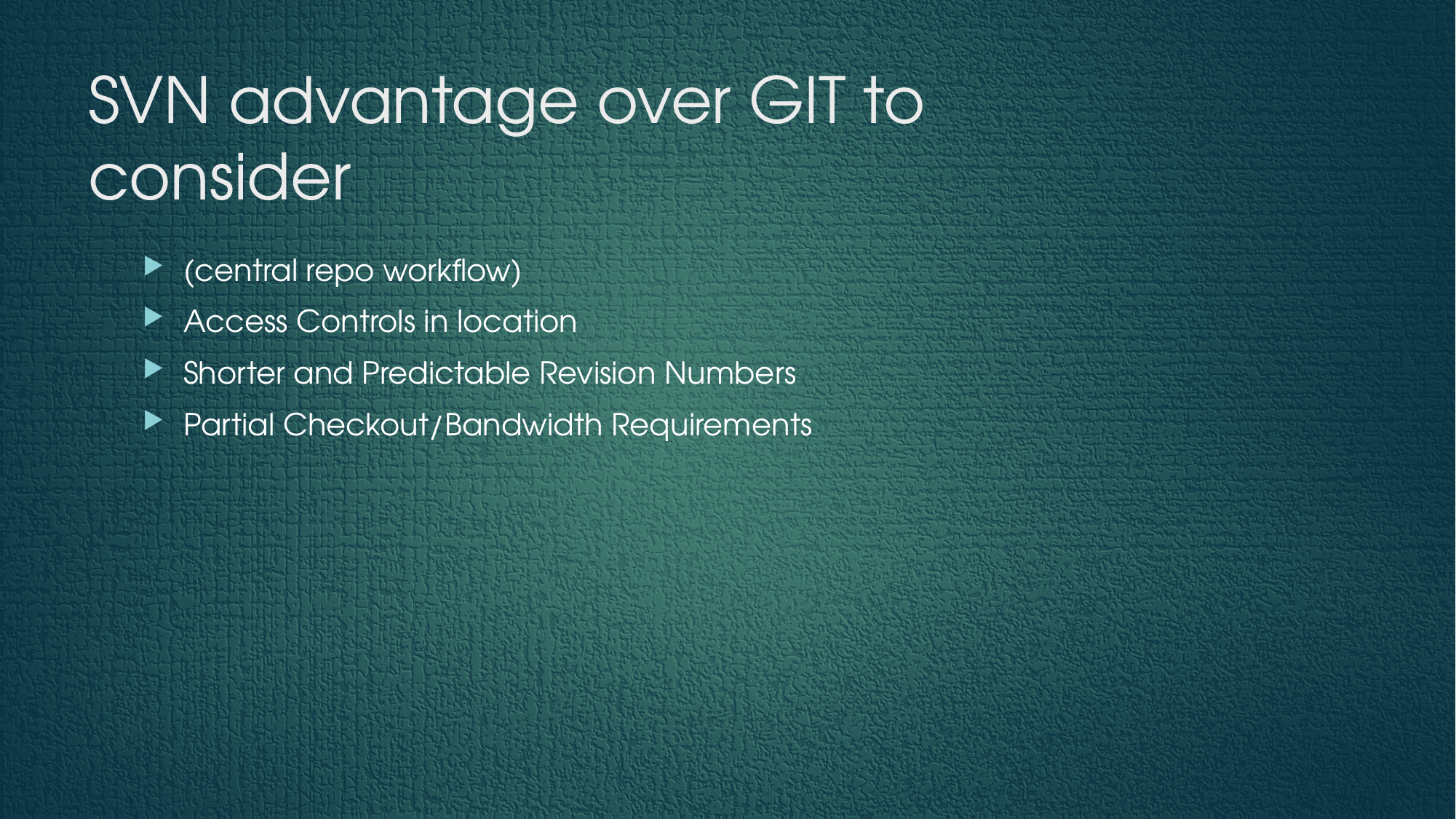

# SVN advantage over GIT to consider
(central repo workflow)
Access Controls in location
Shorter and Predictable Revision Numbers
Partial Checkout/Bandwidth Requirements